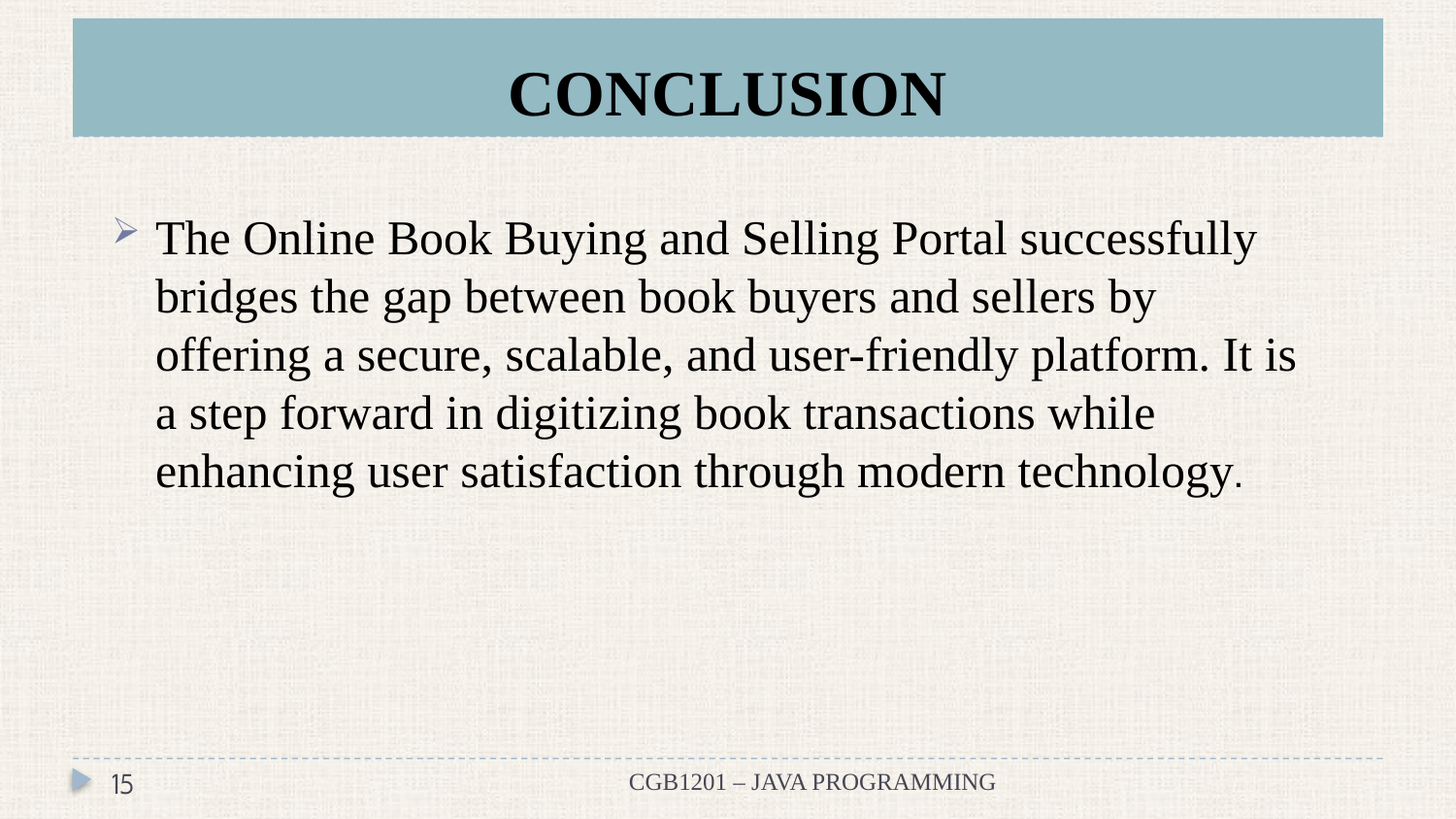

# CONCLUSION
The Online Book Buying and Selling Portal successfully bridges the gap between book buyers and sellers by offering a secure, scalable, and user-friendly platform. It is a step forward in digitizing book transactions while enhancing user satisfaction through modern technology.

15
CGB1201 – JAVA PROGRAMMING